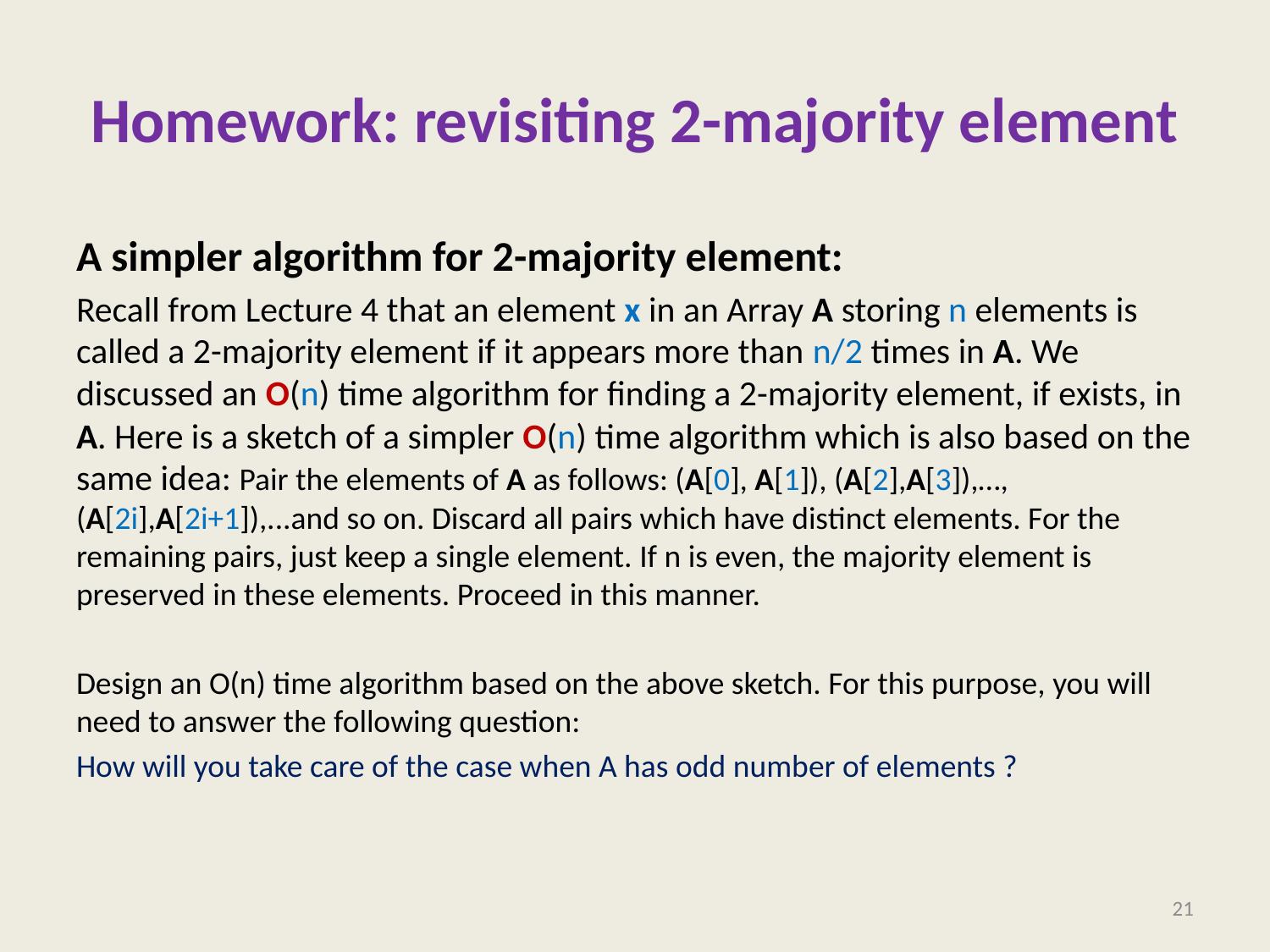

# Homework: revisiting 2-majority element
A simpler algorithm for 2-majority element:
Recall from Lecture 4 that an element x in an Array A storing n elements is called a 2-majority element if it appears more than n/2 times in A. We discussed an O(n) time algorithm for finding a 2-majority element, if exists, in A. Here is a sketch of a simpler O(n) time algorithm which is also based on the same idea: Pair the elements of A as follows: (A[0], A[1]), (A[2],A[3]),…,(A[2i],A[2i+1]),...and so on. Discard all pairs which have distinct elements. For the remaining pairs, just keep a single element. If n is even, the majority element is preserved in these elements. Proceed in this manner.

Design an O(n) time algorithm based on the above sketch. For this purpose, you will need to answer the following question:
How will you take care of the case when A has odd number of elements ?

21